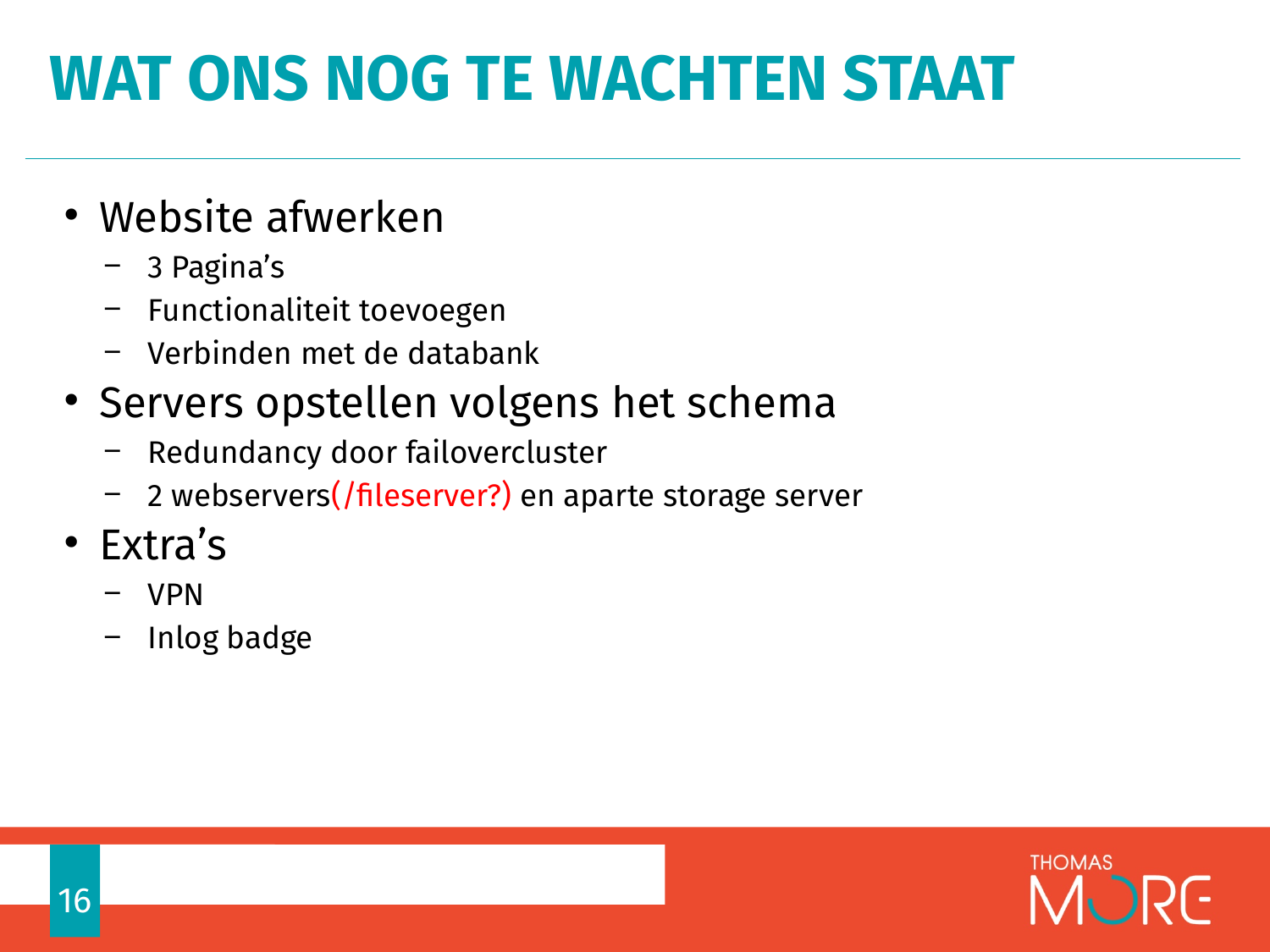

# Wat ons nog te wachten staat
Website afwerken
3 Pagina’s
Functionaliteit toevoegen
Verbinden met de databank
Servers opstellen volgens het schema
Redundancy door failovercluster
2 webservers(/fileserver?) en aparte storage server
Extra’s
VPN
Inlog badge

16